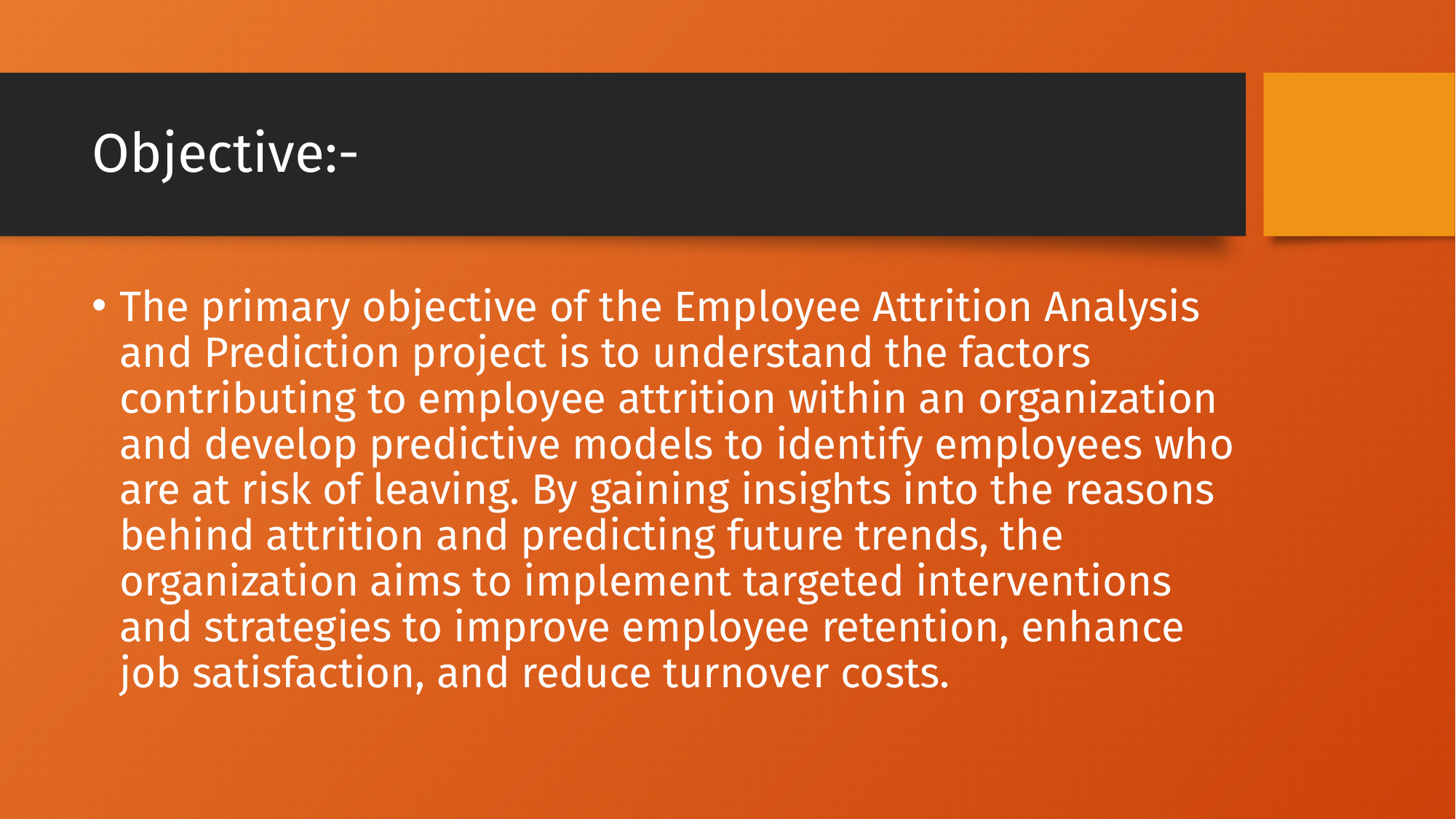

# Objective:-
The primary objective of the Employee Attrition Analysis and Prediction project is to understand the factors contributing to employee attrition within an organization and develop predictive models to identify employees who are at risk of leaving. By gaining insights into the reasons behind attrition and predicting future trends, the organization aims to implement targeted interventions and strategies to improve employee retention, enhance job satisfaction, and reduce turnover costs.